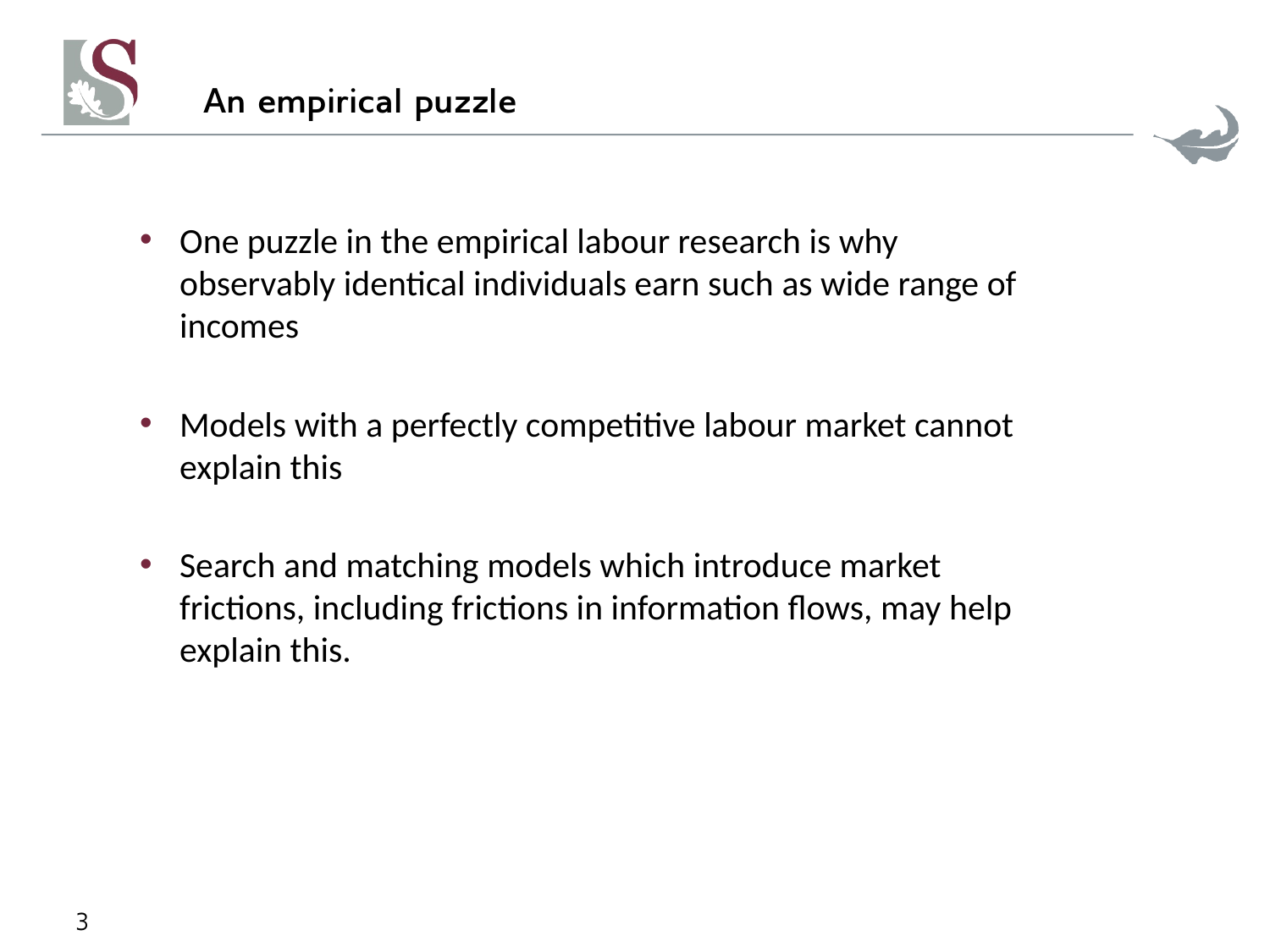

# An empirical puzzle
One puzzle in the empirical labour research is why observably identical individuals earn such as wide range of incomes

Models with a perfectly competitive labour market cannot explain this

Search and matching models which introduce market frictions, including frictions in information flows, may help explain this.

3